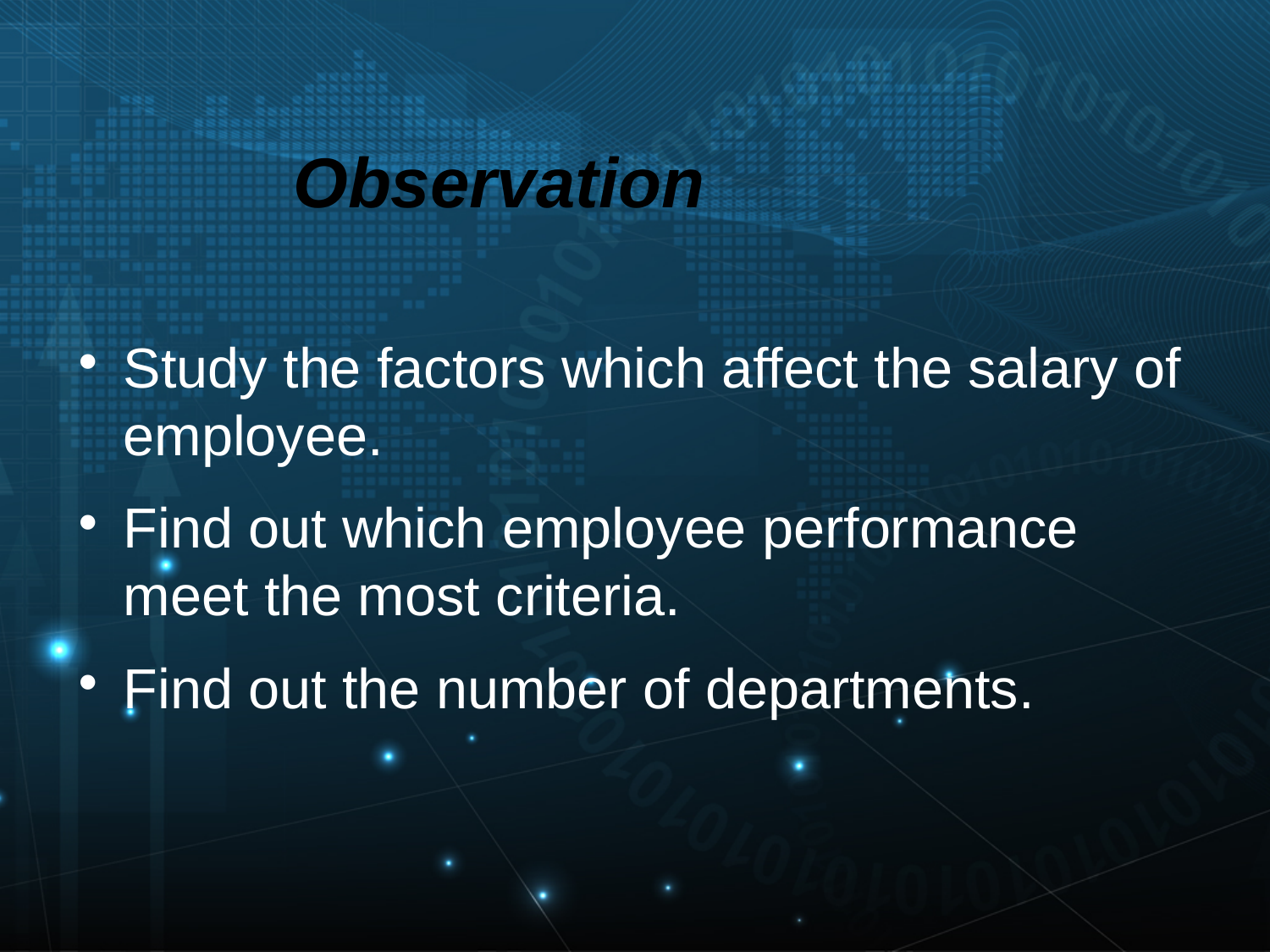

Observation
Study the factors which affect the salary of employee.
Find out which employee performance meet the most criteria.
Find out the number of departments.